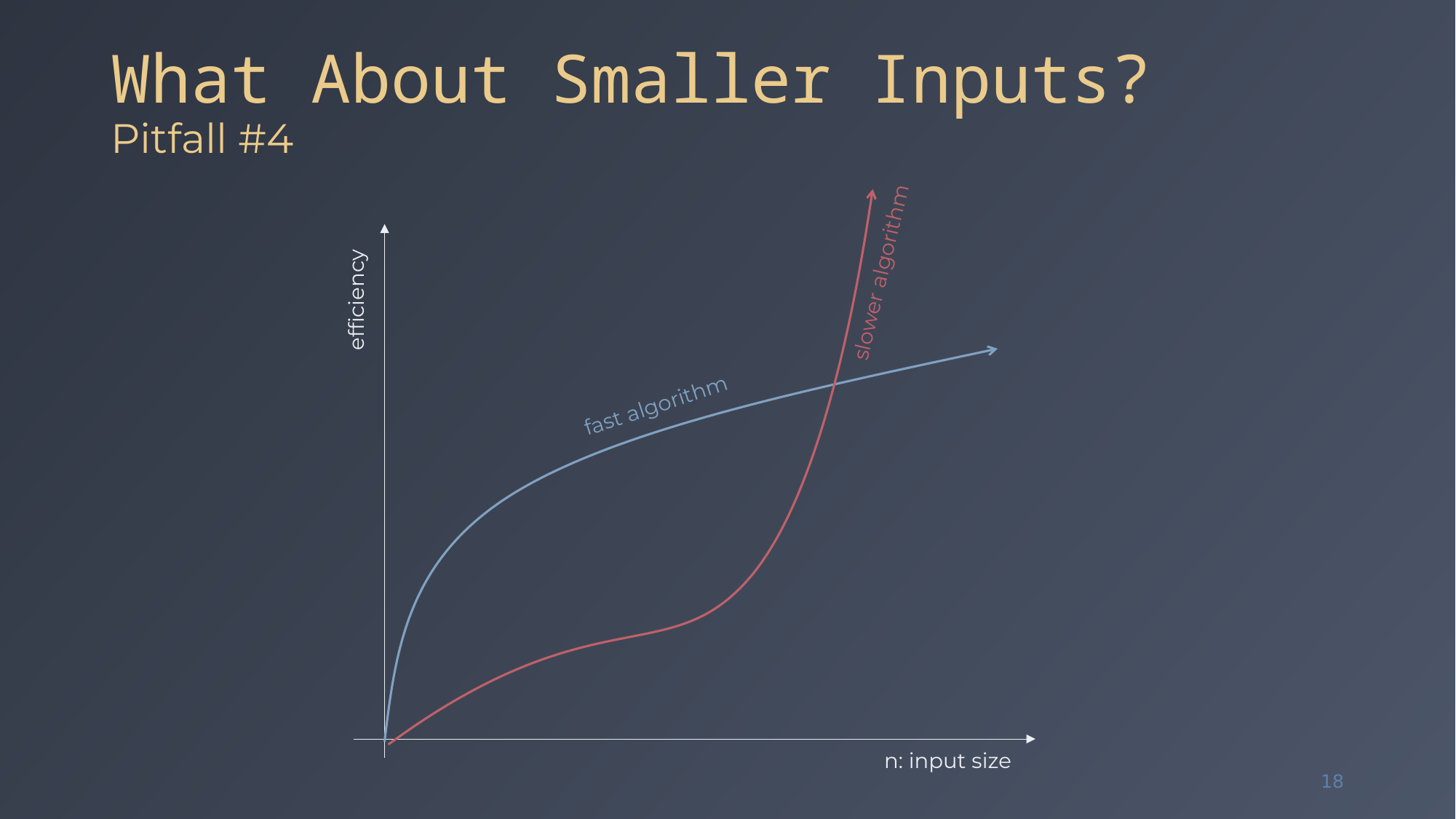

# What About Smaller Inputs? Pitfall #4

slower algorithm
efficiency

fast algorithm
n: input size
18